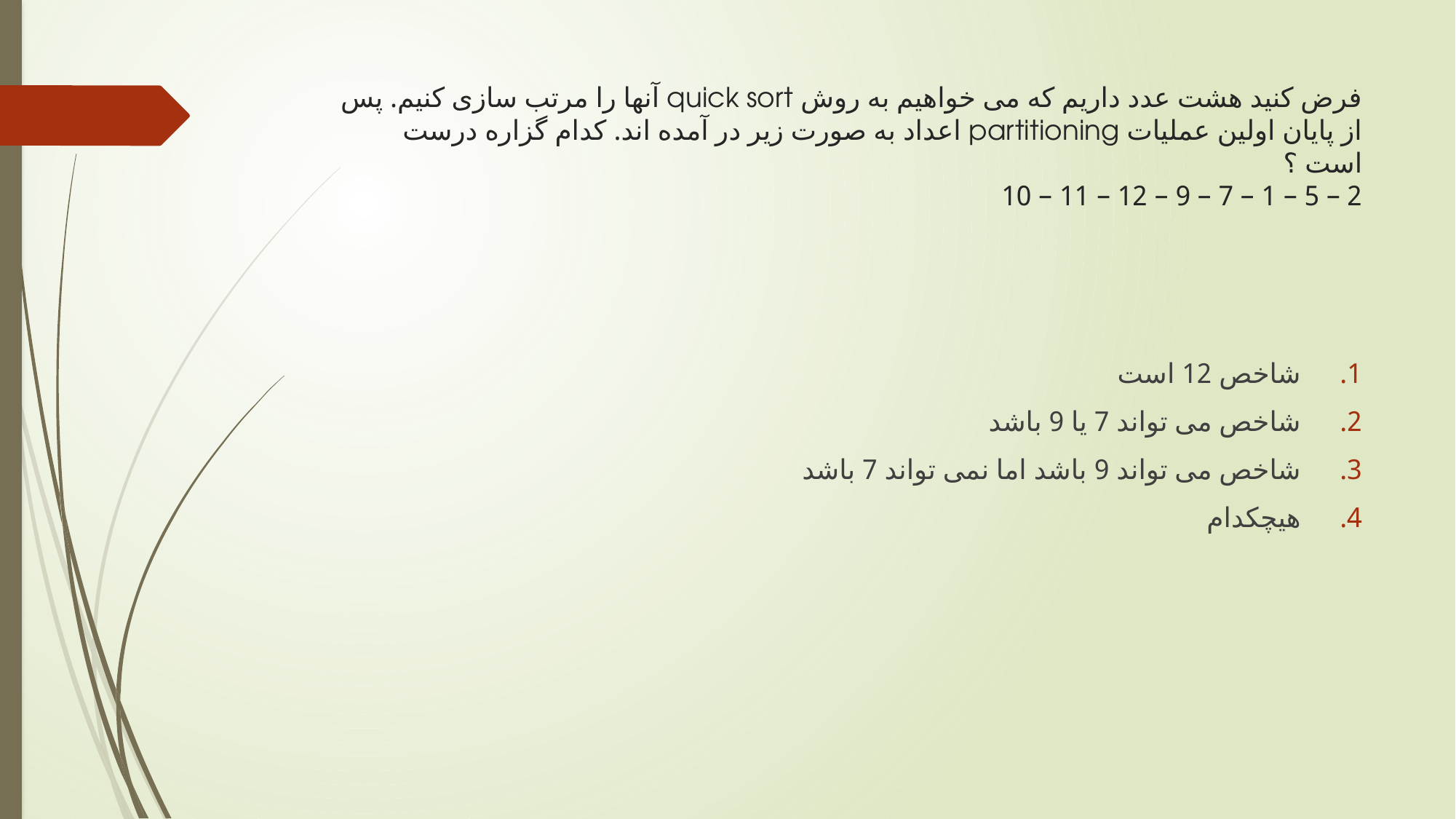

# فرض کنید هشت عدد داریم که می خواهیم به روش quick sort آنها را مرتب سازی کنیم. پس از پایان اولین عملیات partitioning اعداد به صورت زیر در آمده اند. کدام گزاره درست است ؟ 2 – 5 – 1 – 7 – 9 – 12 – 11 – 10

شاخص 12 است
شاخص می تواند 7 یا 9 باشد
شاخص می تواند 9 باشد اما نمی تواند 7 باشد
هیچکدام